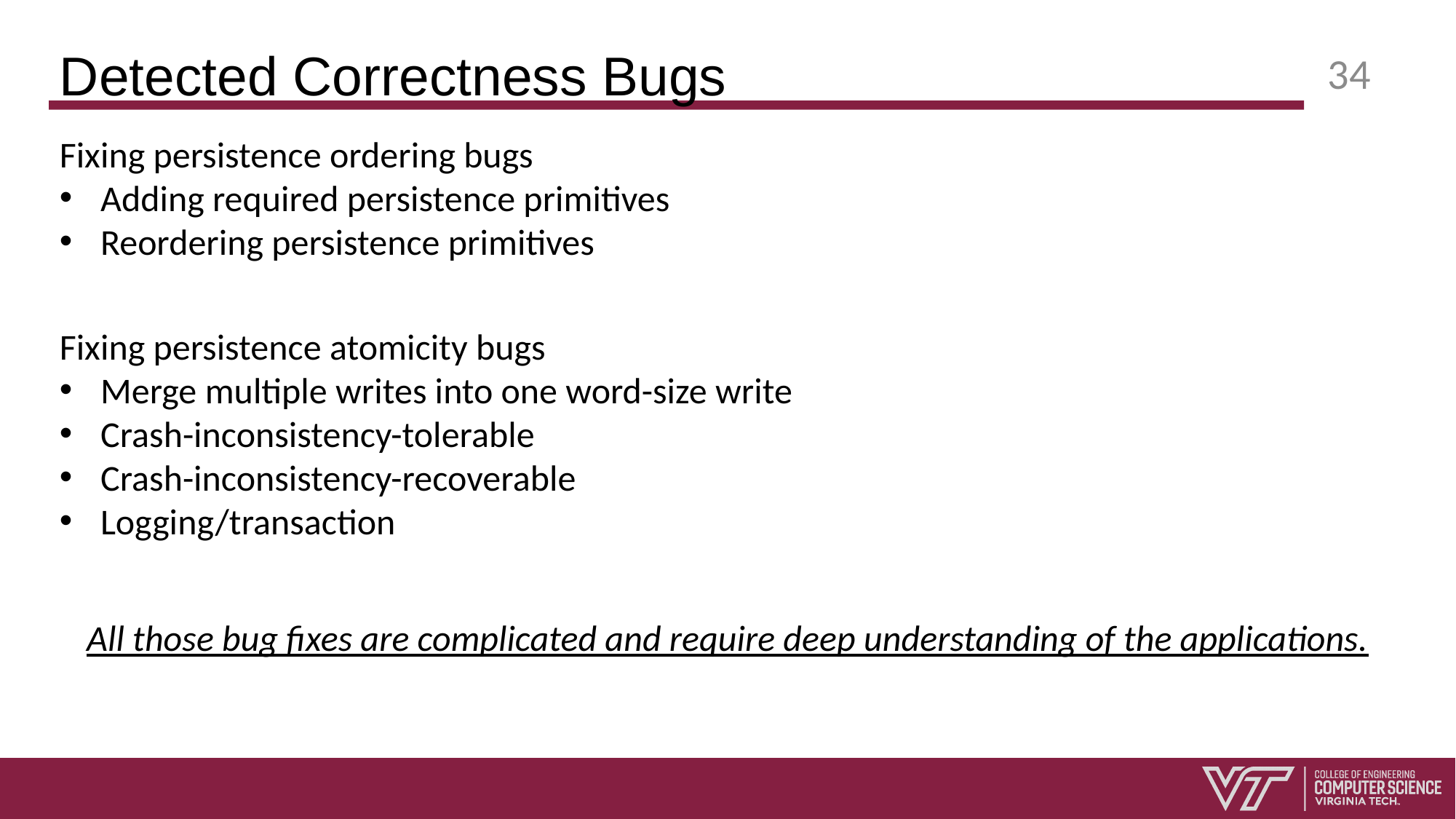

# Detected Correctness Bugs
34
Fixing persistence ordering bugs
Adding required persistence primitives
Reordering persistence primitives
Fixing persistence atomicity bugs
Merge multiple writes into one word-size write
Crash-inconsistency-tolerable
Crash-inconsistency-recoverable
Logging/transaction
All those bug fixes are complicated and require deep understanding of the applications.